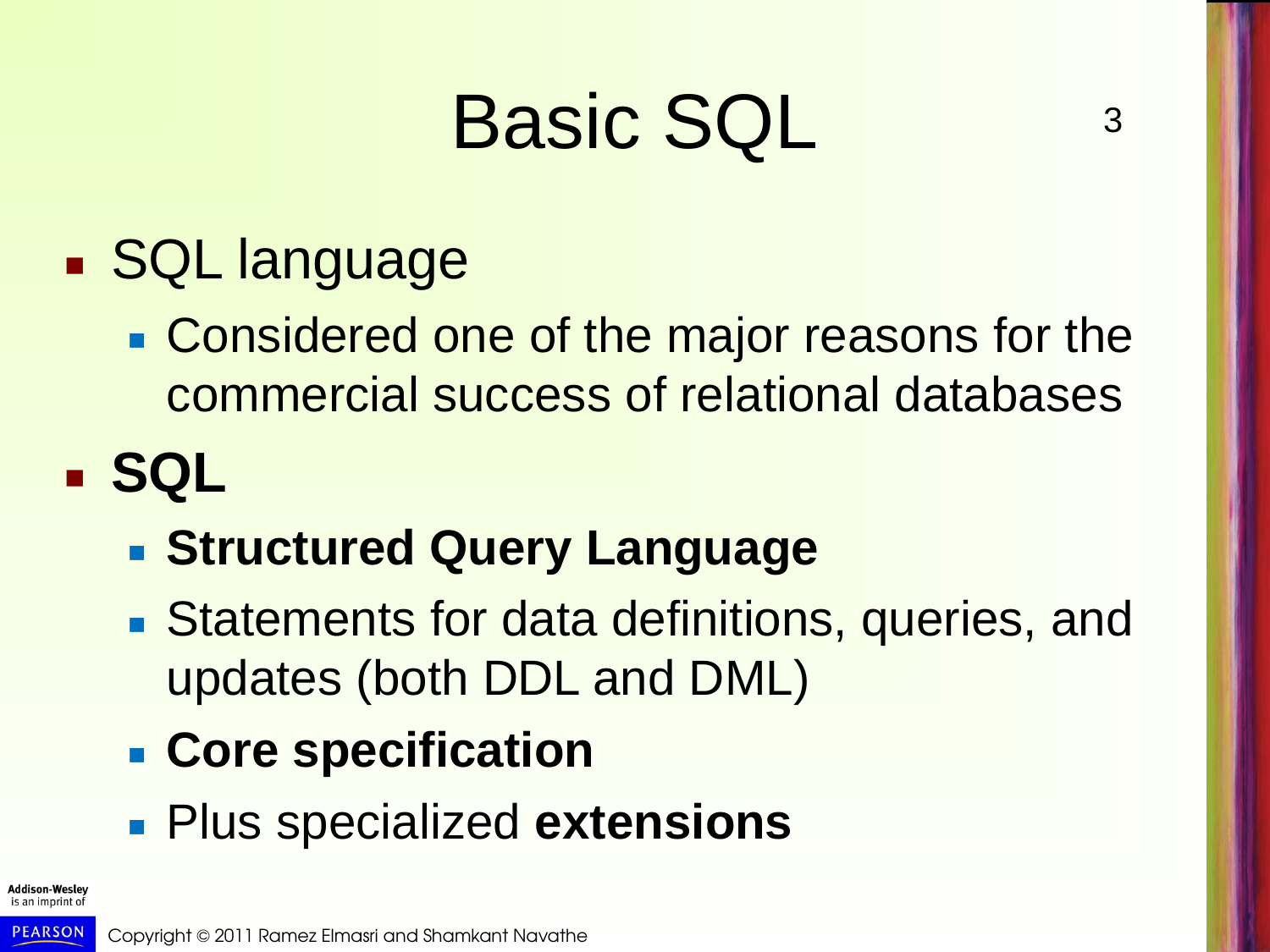

# Basic SQL
SQL language
Considered one of the major reasons for the commercial success of relational databases
SQL
Structured Query Language
Statements for data definitions, queries, and updates (both DDL and DML)
Core specification
Plus specialized extensions